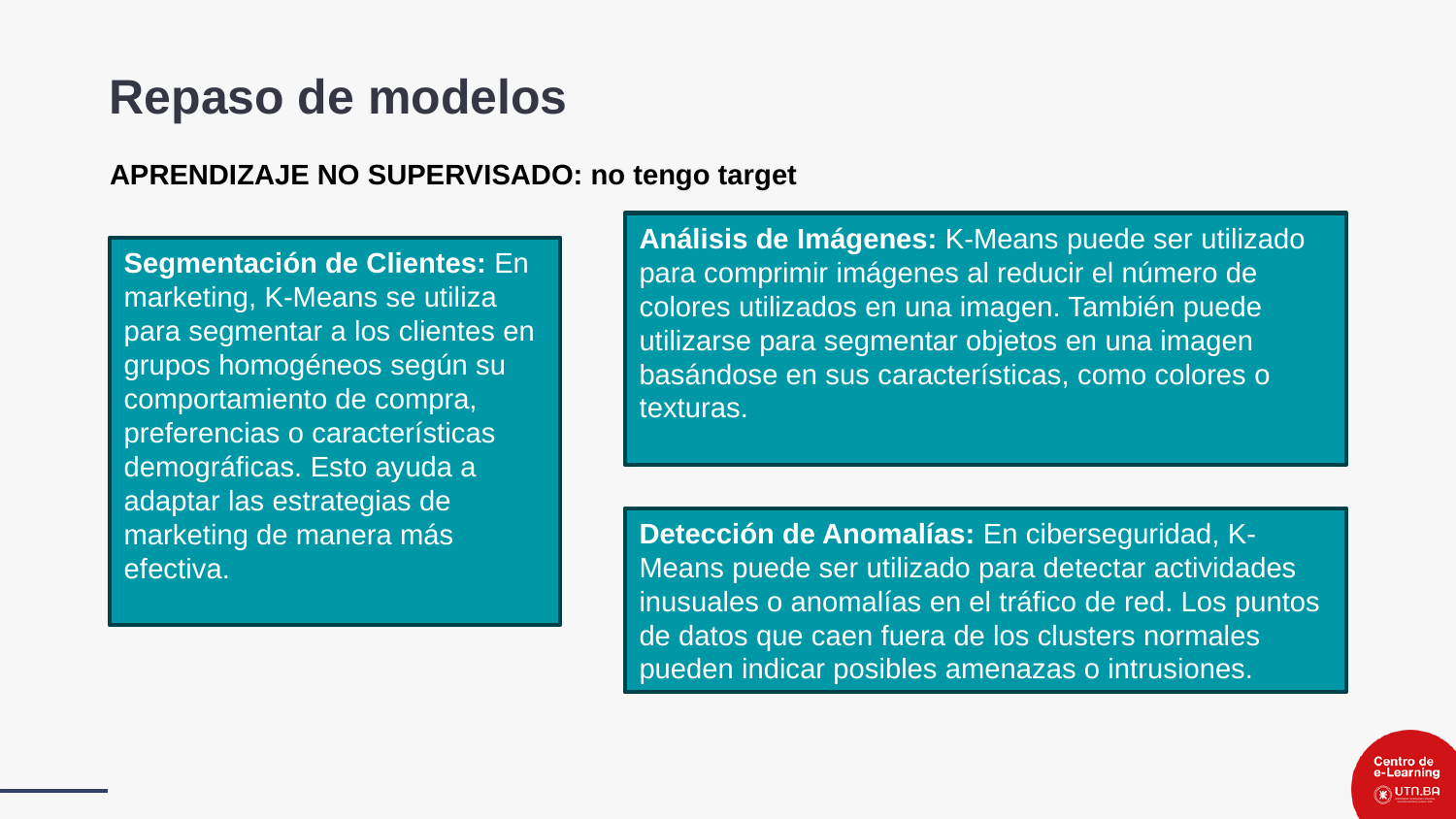

Repaso de modelos
APRENDIZAJE NO SUPERVISADO: no tengo target
Análisis de Imágenes: K-Means puede ser utilizado para comprimir imágenes al reducir el número de colores utilizados en una imagen. También puede utilizarse para segmentar objetos en una imagen basándose en sus características, como colores o texturas.

Segmentación de Clientes: En marketing, K-Means se utiliza para segmentar a los clientes en grupos homogéneos según su comportamiento de compra, preferencias o características demográficas. Esto ayuda a adaptar las estrategias de marketing de manera más efectiva.

Detección de Anomalías: En ciberseguridad, K-Means puede ser utilizado para detectar actividades inusuales o anomalías en el tráfico de red. Los puntos de datos que caen fuera de los clusters normales pueden indicar posibles amenazas o intrusiones.